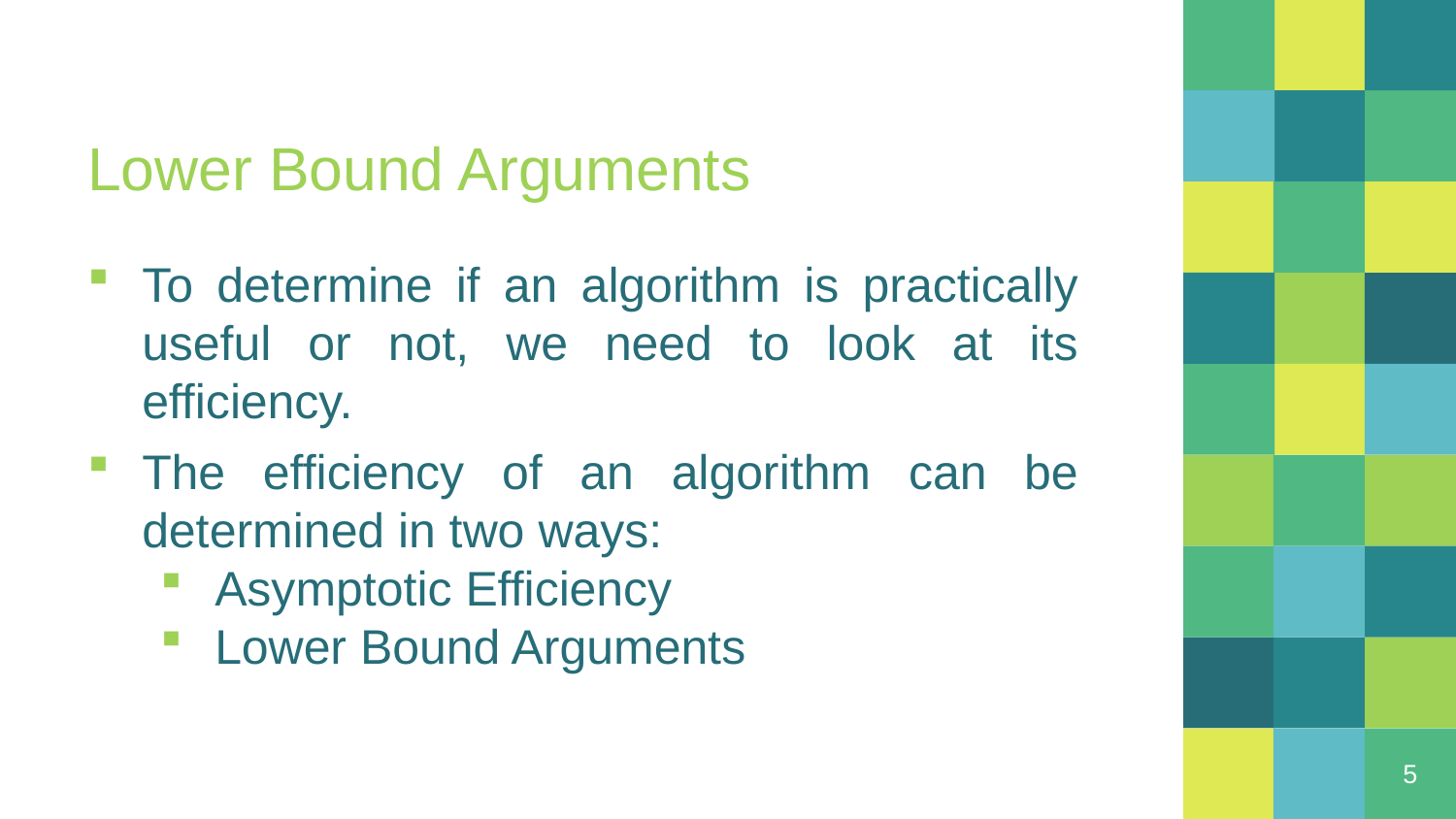

# Lower Bound Arguments
To determine if an algorithm is practically useful or not, we need to look at its efficiency.
The efficiency of an algorithm can be determined in two ways:
Asymptotic Efficiency
Lower Bound Arguments
5